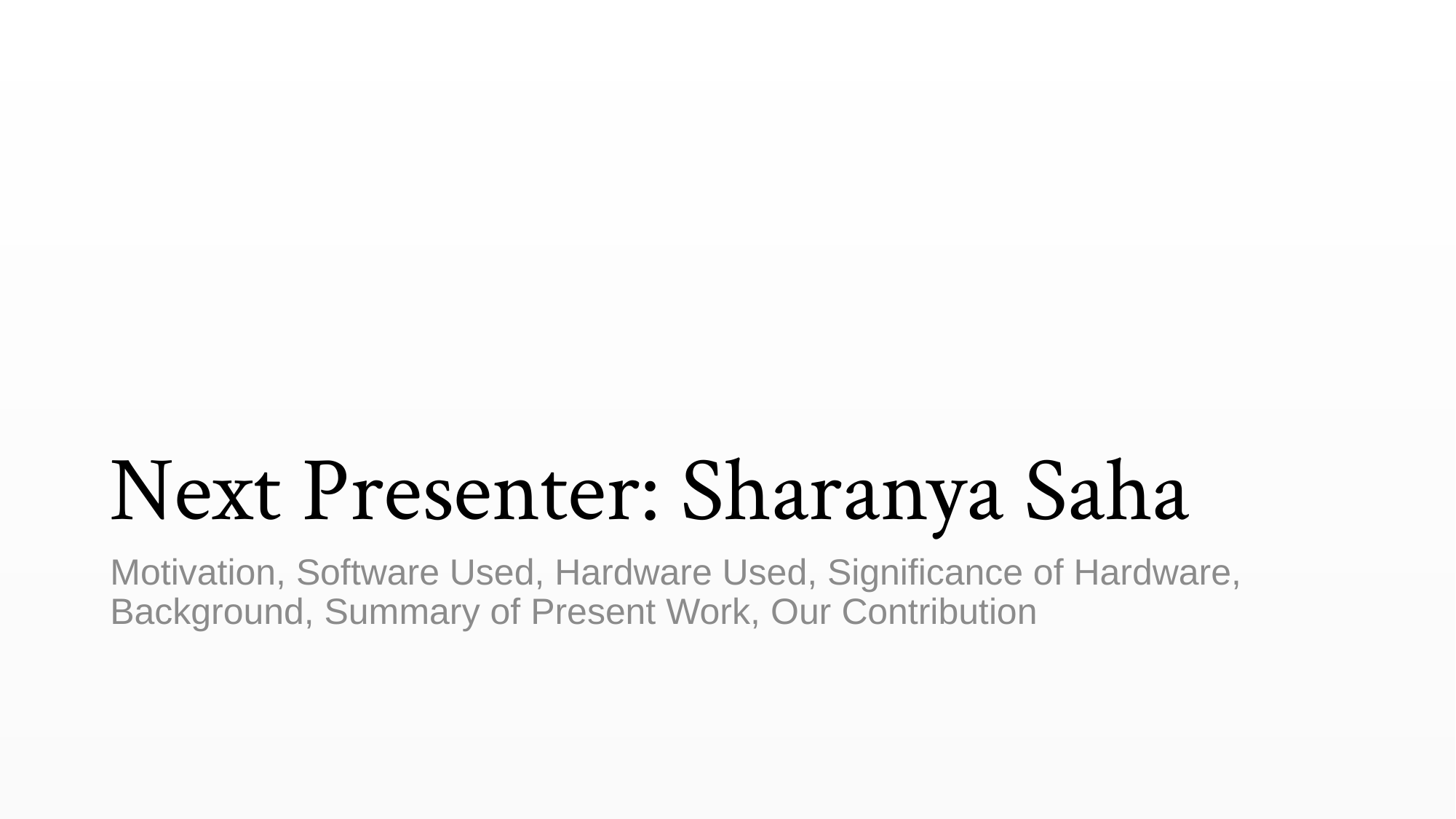

# Next Presenter: Sharanya Saha
Motivation, Software Used, Hardware Used, Significance of Hardware, Background, Summary of Present Work, Our Contribution